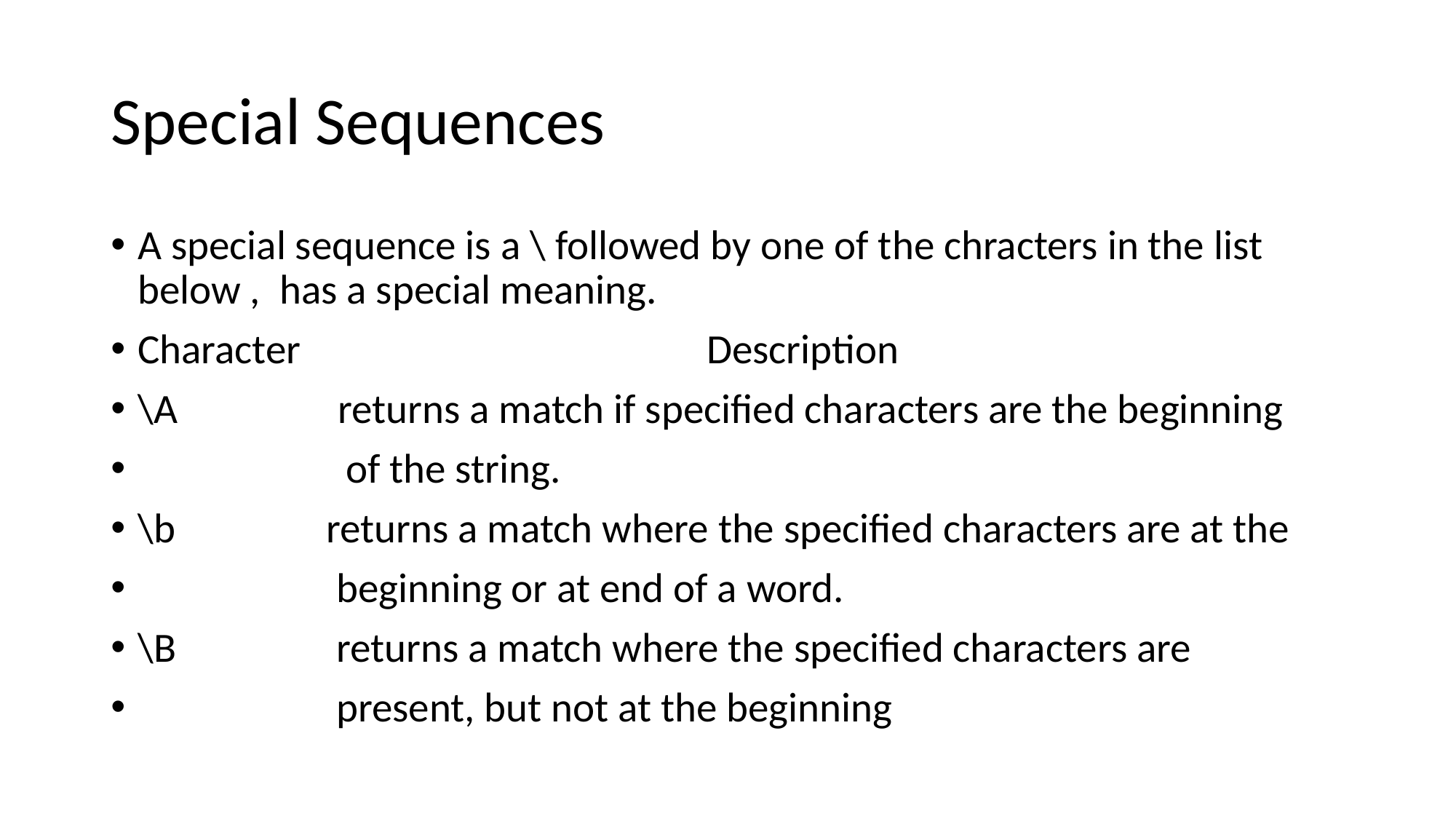

# Special Sequences
A special sequence is a \ followed by one of the chracters in the list below ,  has a special meaning.
Character                                           Description
\A                 returns a match if specified characters are the beginning
                      of the string.
\b                returns a match where the specified characters are at the
                     beginning or at end of a word.
\B                 returns a match where the specified characters are
                     present, but not at the beginning